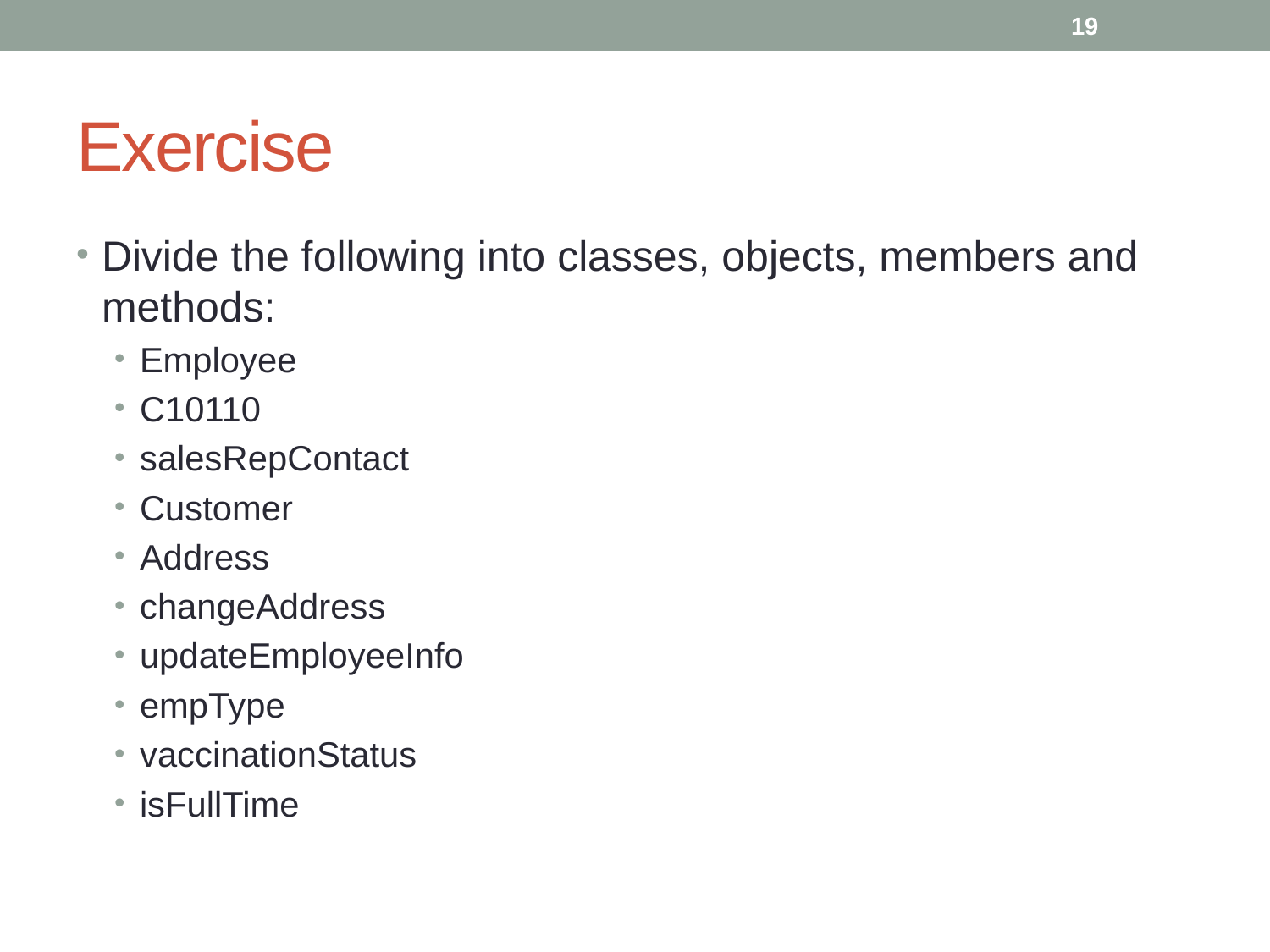

19
# Exercise
Divide the following into classes, objects, members and methods:
Employee
C10110
salesRepContact
Customer
Address
changeAddress
updateEmployeeInfo
empType
vaccinationStatus
isFullTime